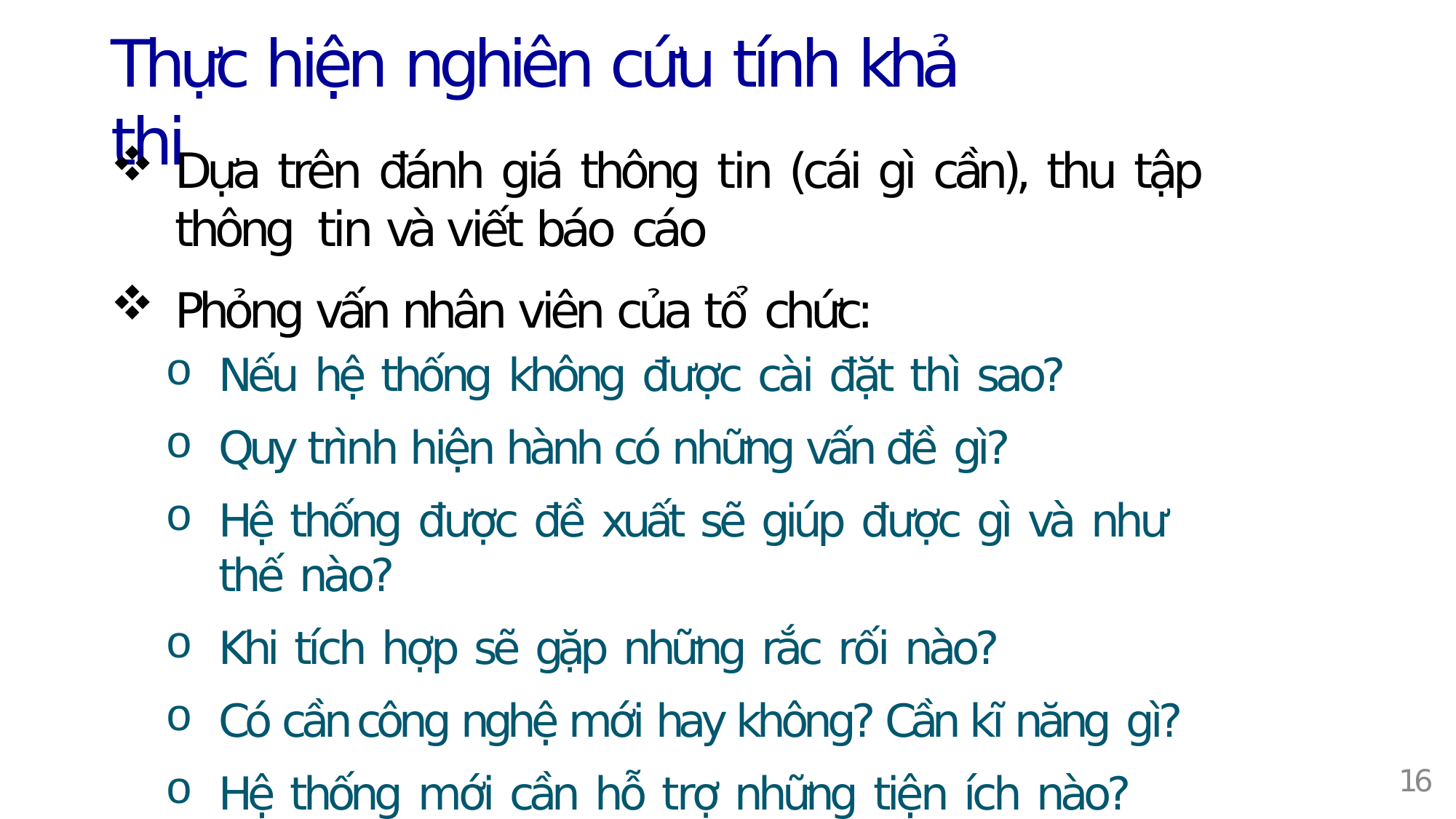

# Thực hiện nghiên cứu tính khả thi
Dựa trên đánh giá thông tin (cái gì cần), thu tập thông  tin và viết báo cáo
Phỏng vấn nhân viên của tổ chức:
Nếu hệ thống không được cài đặt thì sao?
Quy trình hiện hành có những vấn đề gì?
Hệ thống được đề xuất sẽ giúp được gì và như thế nào?
Khi tích hợp sẽ gặp những rắc rối nào?
Có cần công nghệ mới hay không? Cần kĩ năng gì?
Hệ thống mới cần hỗ trợ những tiện ích nào?
16